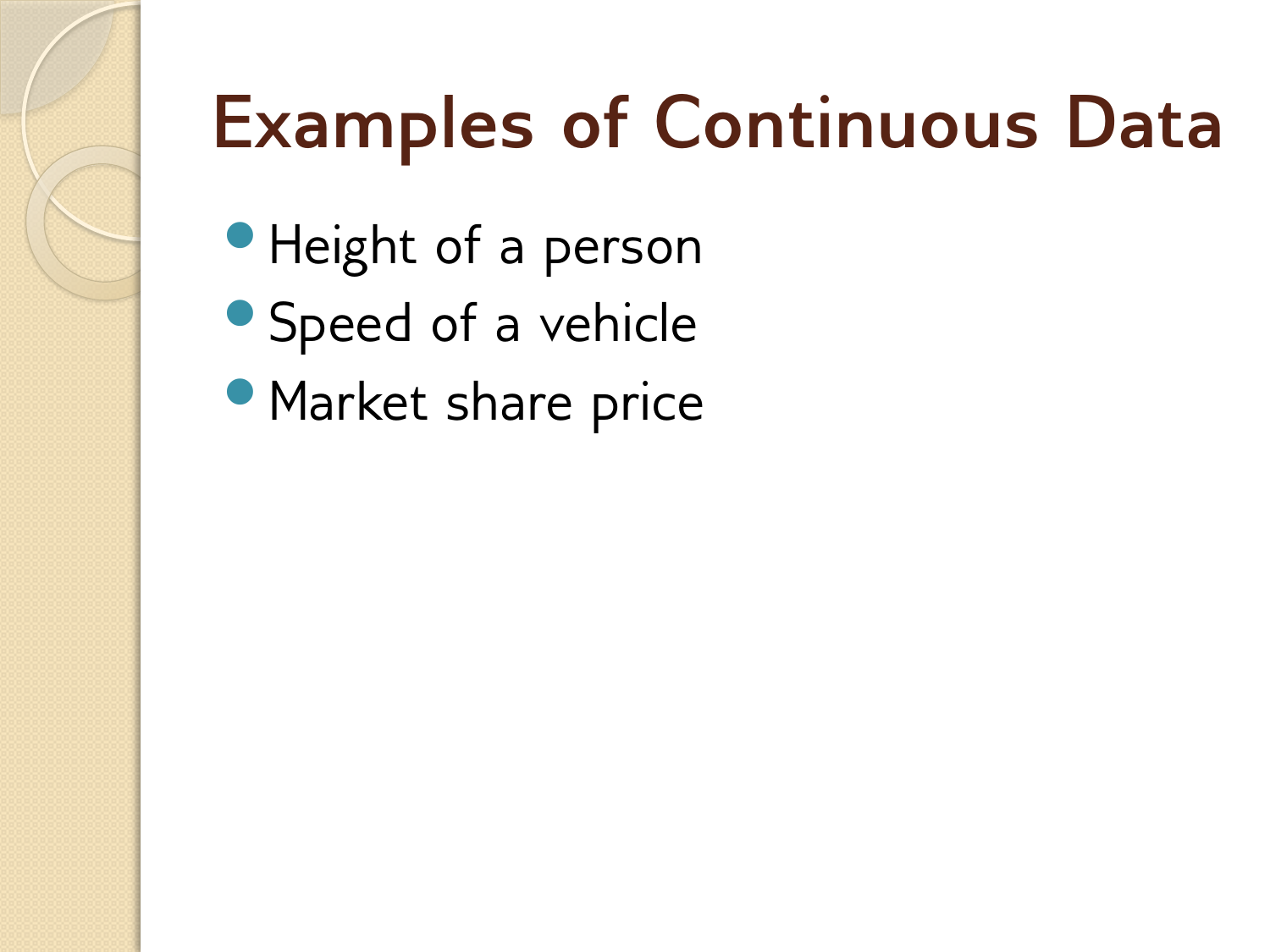

# Examples of Continuous Data
Height of a person
Speed of a vehicle
Market share price